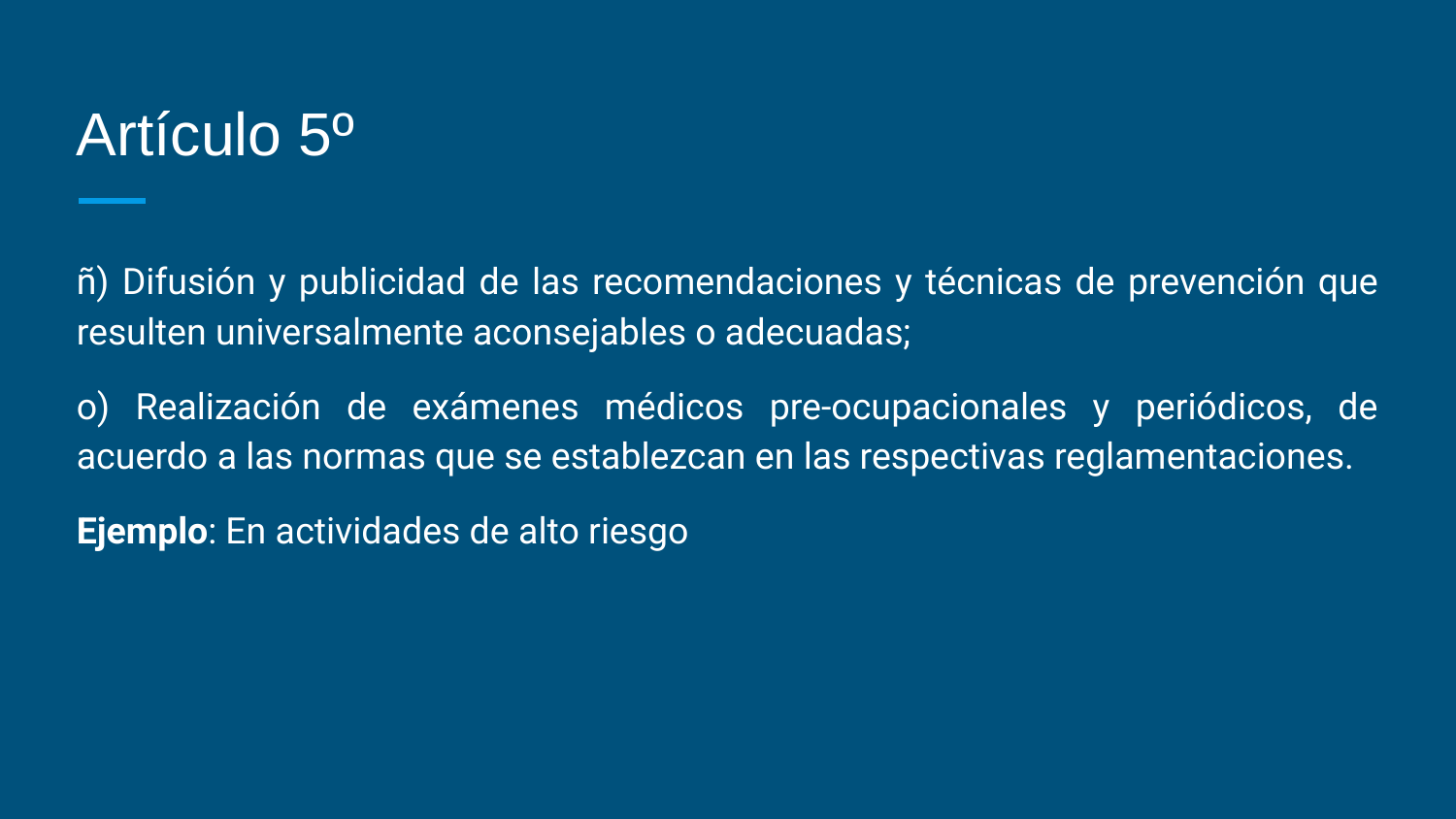

# Artículo 5º
ñ) Difusión y publicidad de las recomendaciones y técnicas de prevención que resulten universalmente aconsejables o adecuadas;
o) Realización de exámenes médicos pre-ocupacionales y periódicos, de acuerdo a las normas que se establezcan en las respectivas reglamentaciones.
Ejemplo: En actividades de alto riesgo